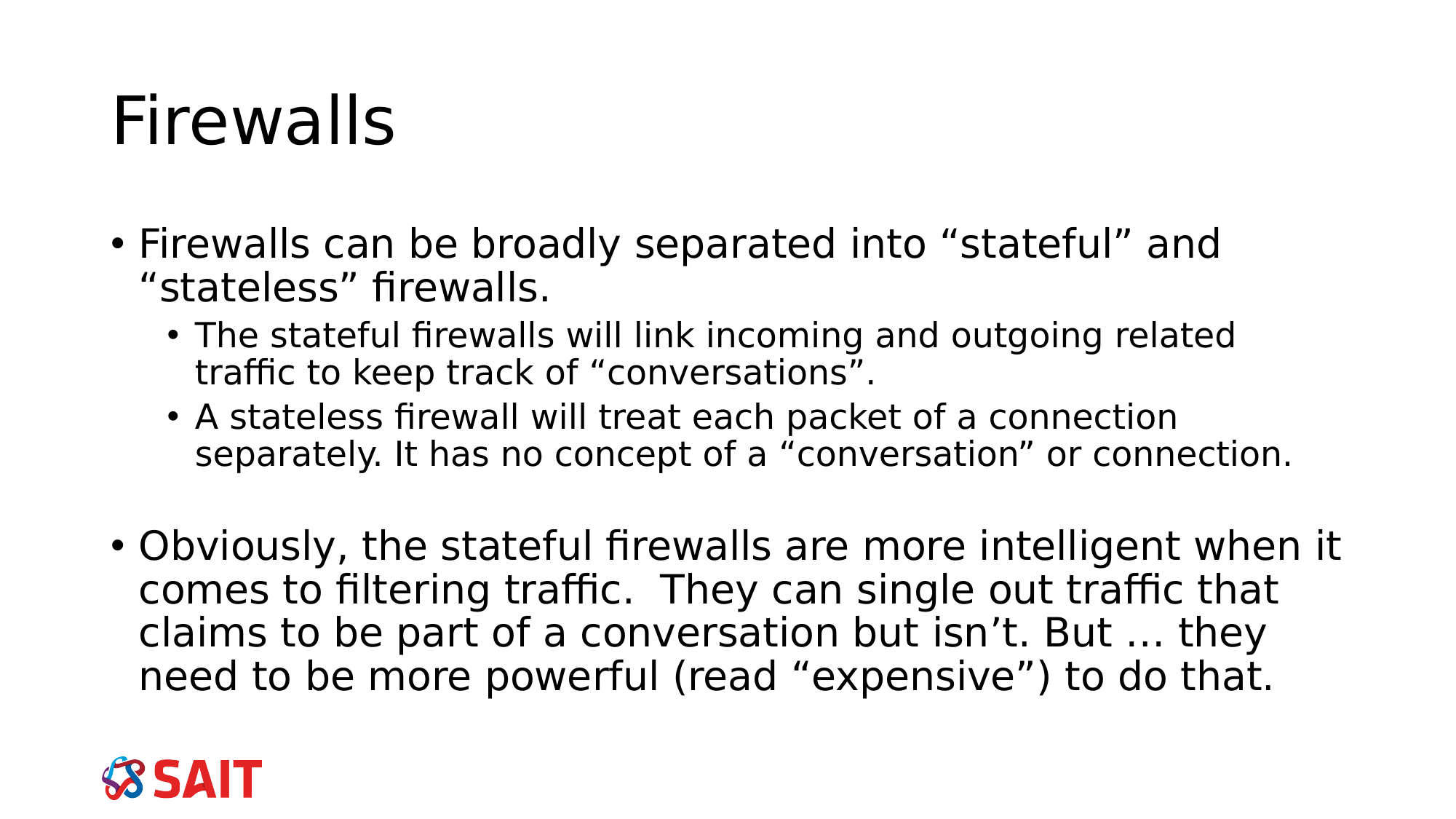

# Firewalls
Firewalls can be broadly separated into “stateful” and “stateless” firewalls.
The stateful firewalls will link incoming and outgoing related traffic to keep track of “conversations”.
A stateless firewall will treat each packet of a connection separately. It has no concept of a “conversation” or connection.
Obviously, the stateful firewalls are more intelligent when it comes to filtering traffic.  They can single out traffic that claims to be part of a conversation but isn’t. But … they need to be more powerful (read “expensive”) to do that.